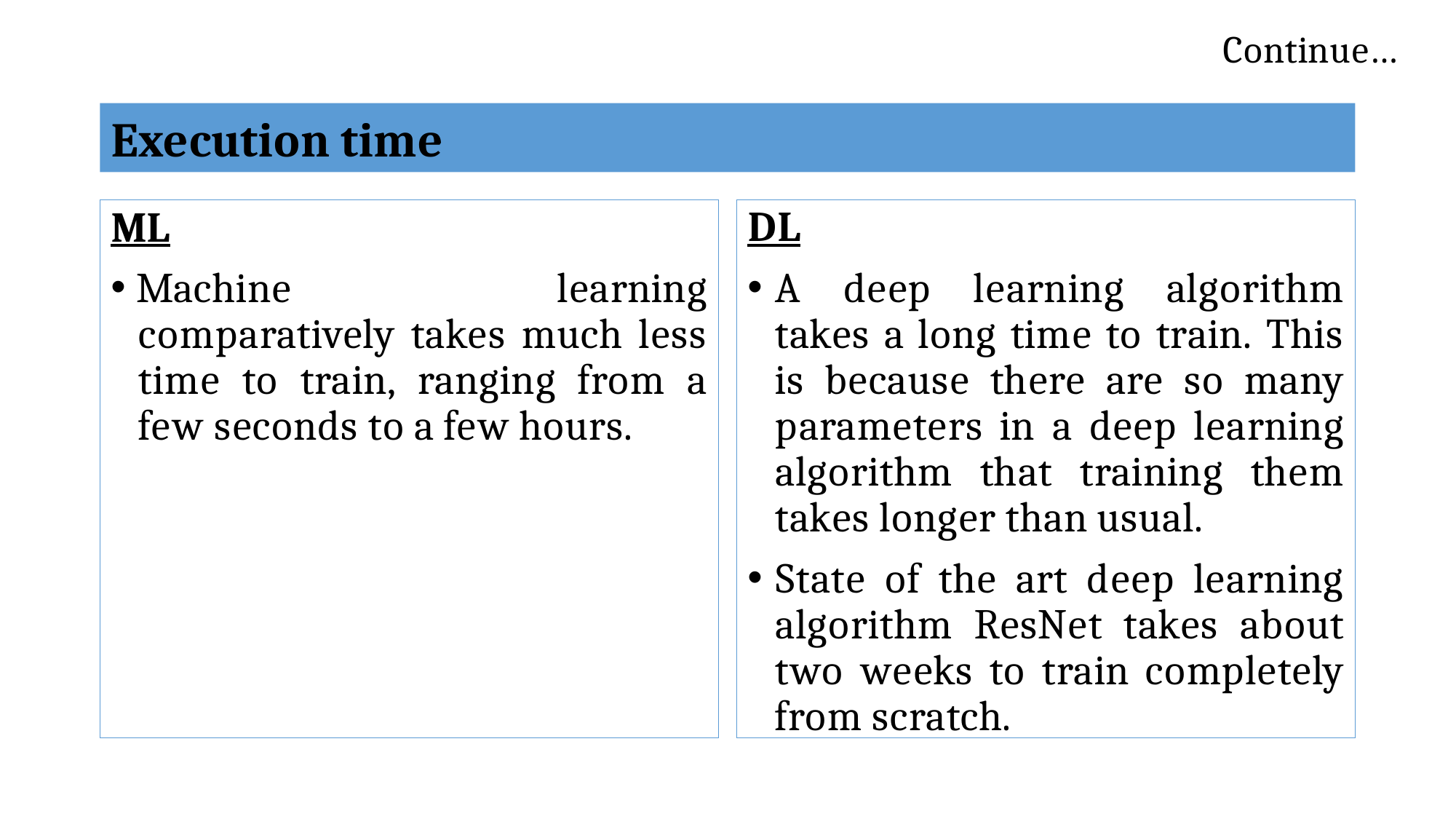

# Continue…
Execution time
ML
Machine learning comparatively takes much less time to train, ranging from a few seconds to a few hours.
DL
A deep learning algorithm takes a long time to train. This is because there are so many parameters in a deep learning algorithm that training them takes longer than usual.
State of the art deep learning algorithm ResNet takes about two weeks to train completely from scratch.